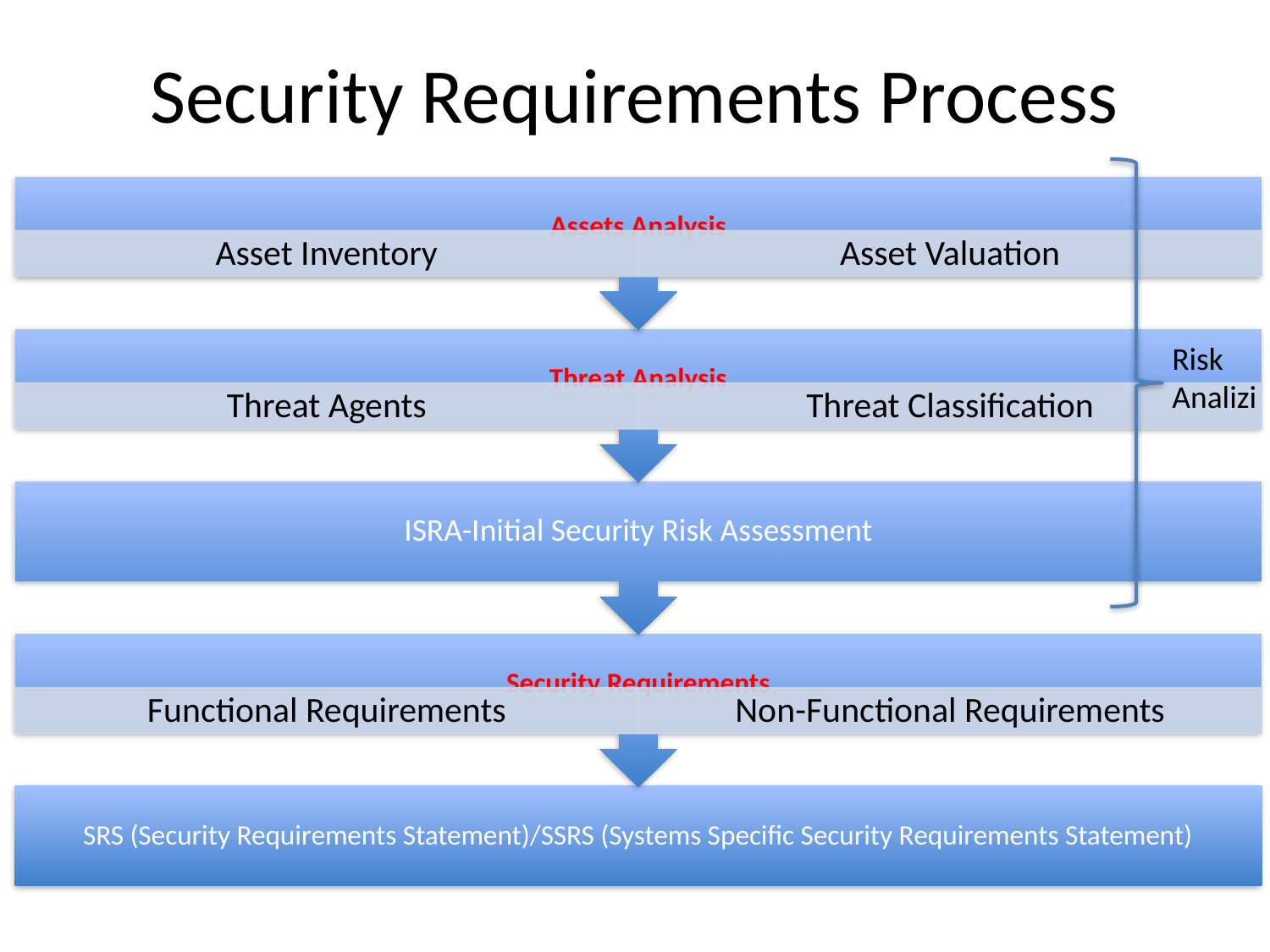

# Security Requirements Process

SRS (Security Requirements Statement)/SSRS (Systems Specific Security Requirements Statement)
Security Requirements
Functional Requirements
Non-Functional Requirements
ISRA-Initial Security Risk Assessment
Threat Analysis
Threat Agents
Threat Classification
Assets Analysis
Asset Inventory
Asset Valuation
Risk
Analizi